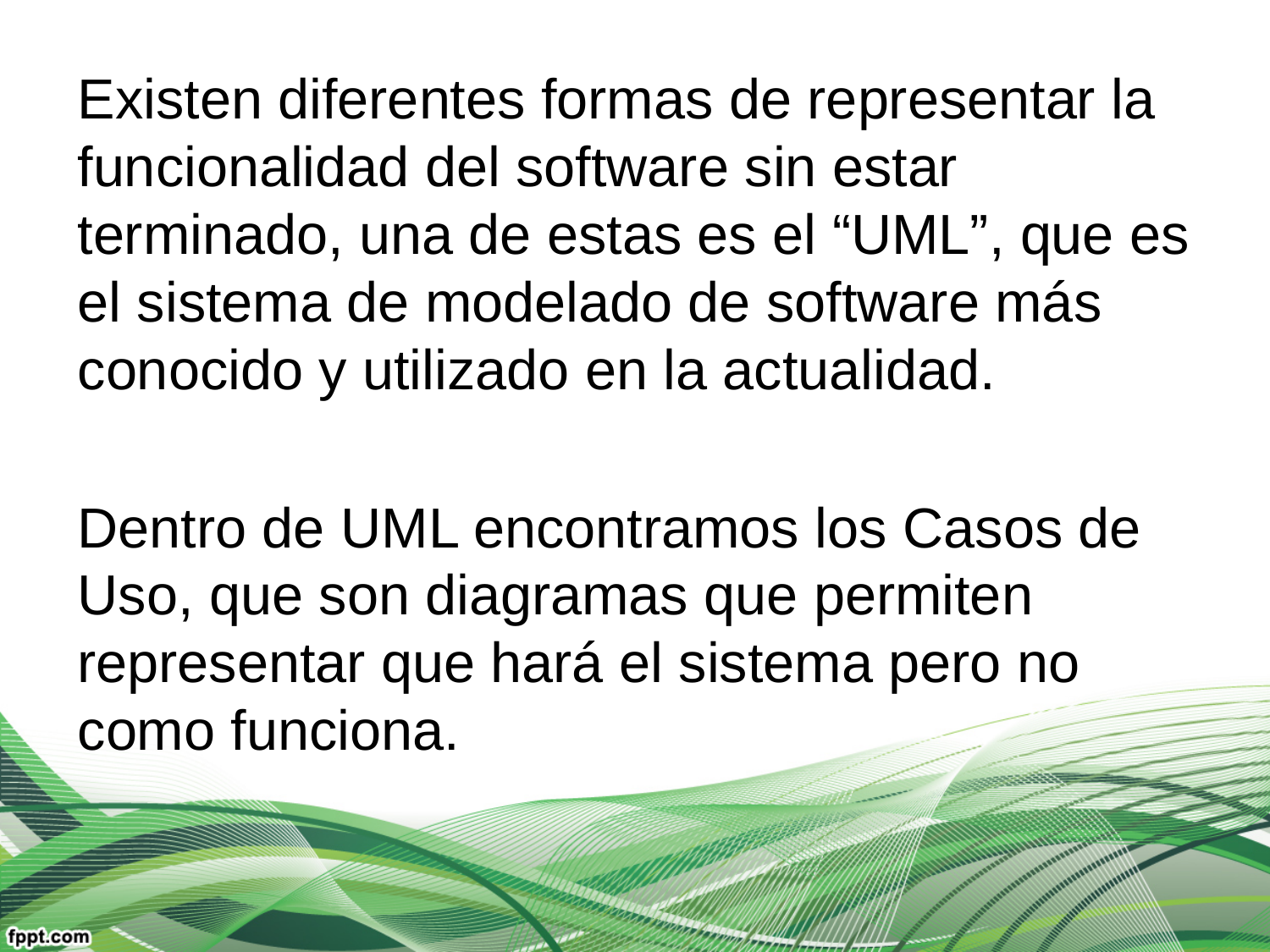

Existen diferentes formas de representar la funcionalidad del software sin estar terminado, una de estas es el “UML”, que es el sistema de modelado de software más conocido y utilizado en la actualidad.

Dentro de UML encontramos los Casos de Uso, que son diagramas que permiten representar que hará el sistema pero no como funciona.